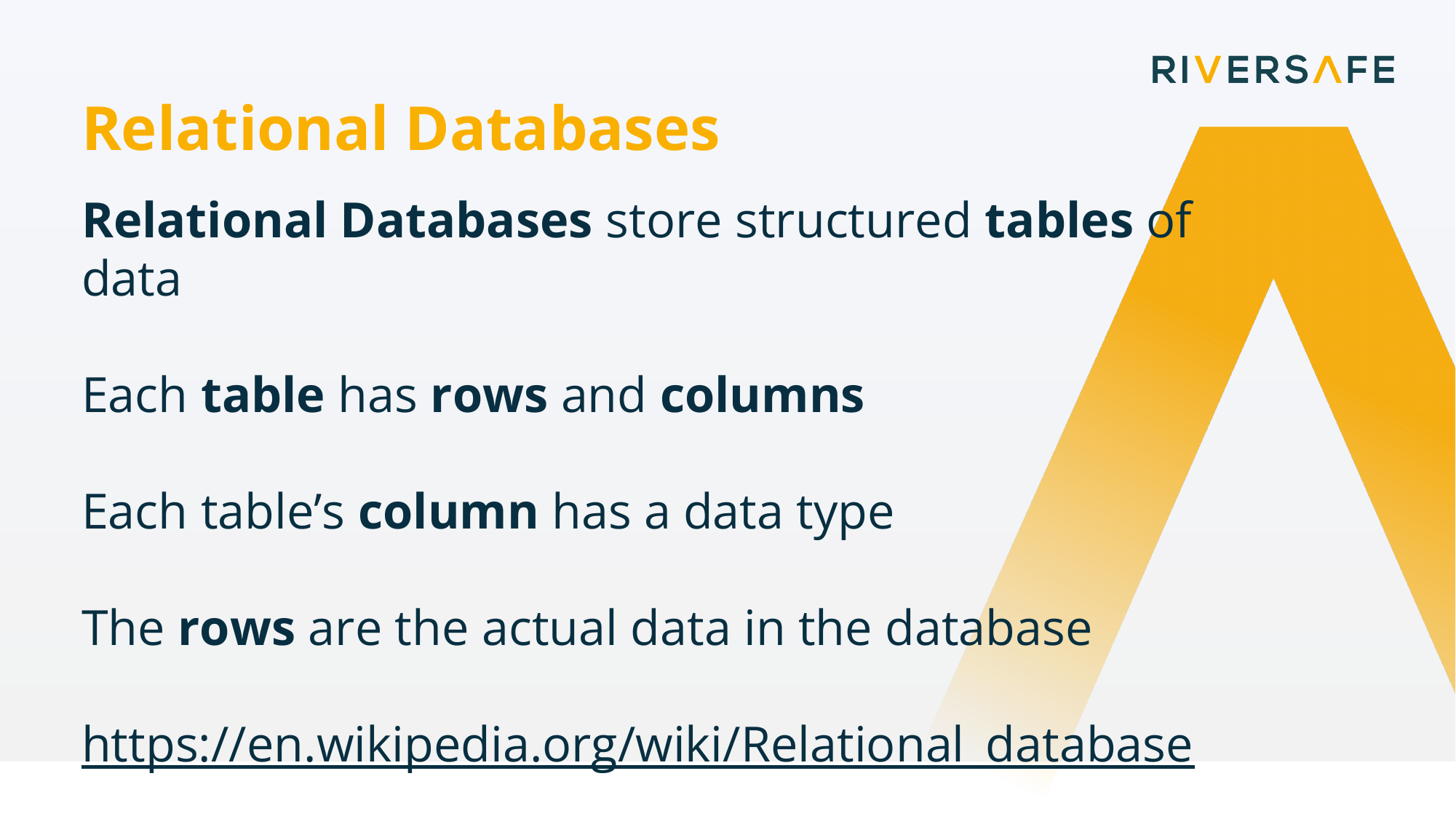

Relational Databases
Relational Databases store structured tables of data
Each table has rows and columns
Each table’s column has a data type
The rows are the actual data in the database
https://en.wikipedia.org/wiki/Relational_database